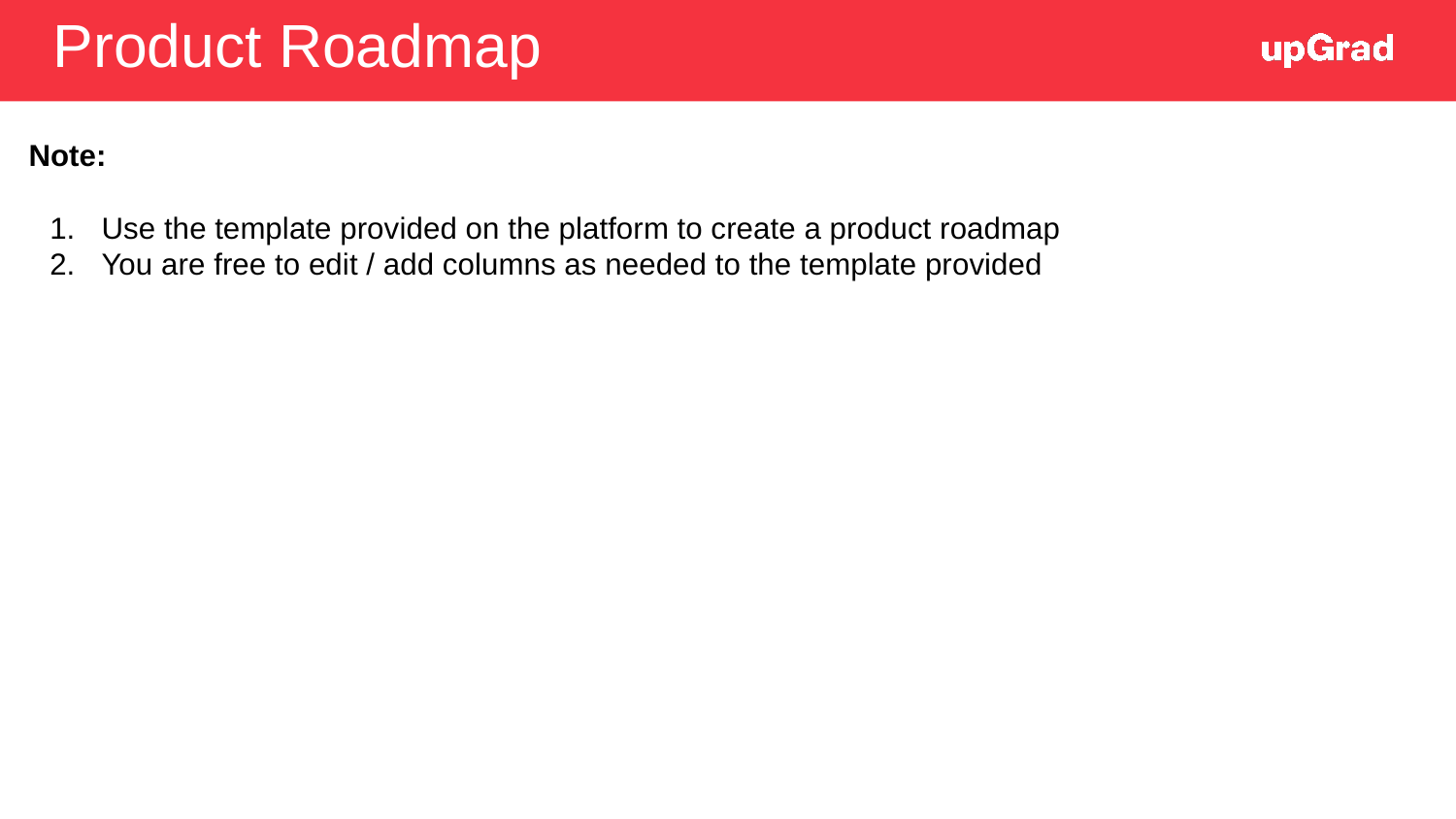

# Product Roadmap
Note:

Use the template provided on the platform to create a product roadmap
You are free to edit / add columns as needed to the template provided